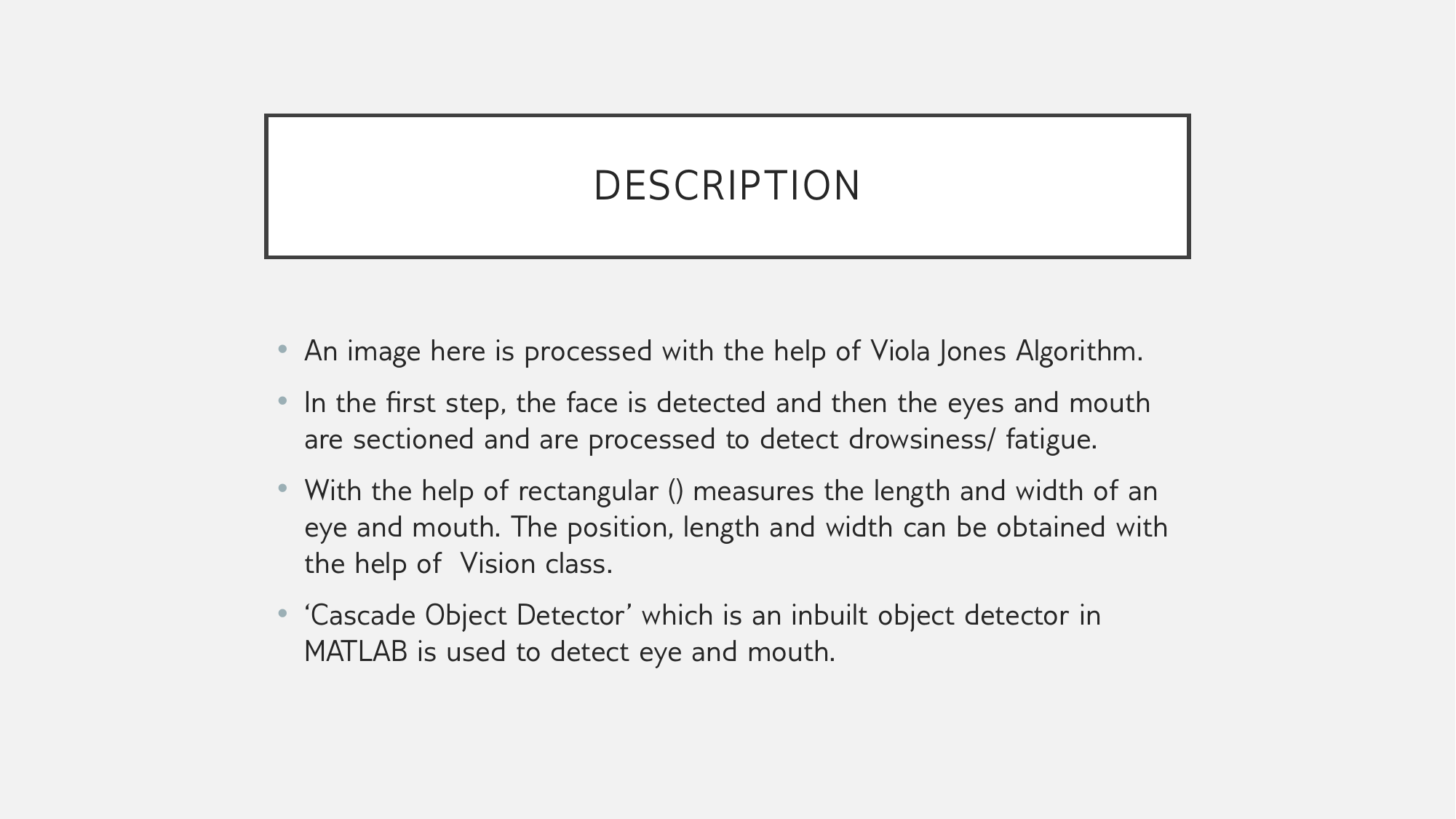

# DESCRIPTION

An image here is processed with the help of Viola Jones Algorithm.
In the first step, the face is detected and then the eyes and mouth are sectioned and are processed to detect drowsiness/ fatigue.
With the help of rectangular () measures the length and width of an eye and mouth. The position, length and width can be obtained with the help of  Vision class.
‘Cascade Object Detector’ which is an inbuilt object detector in MATLAB is used to detect eye and mouth.